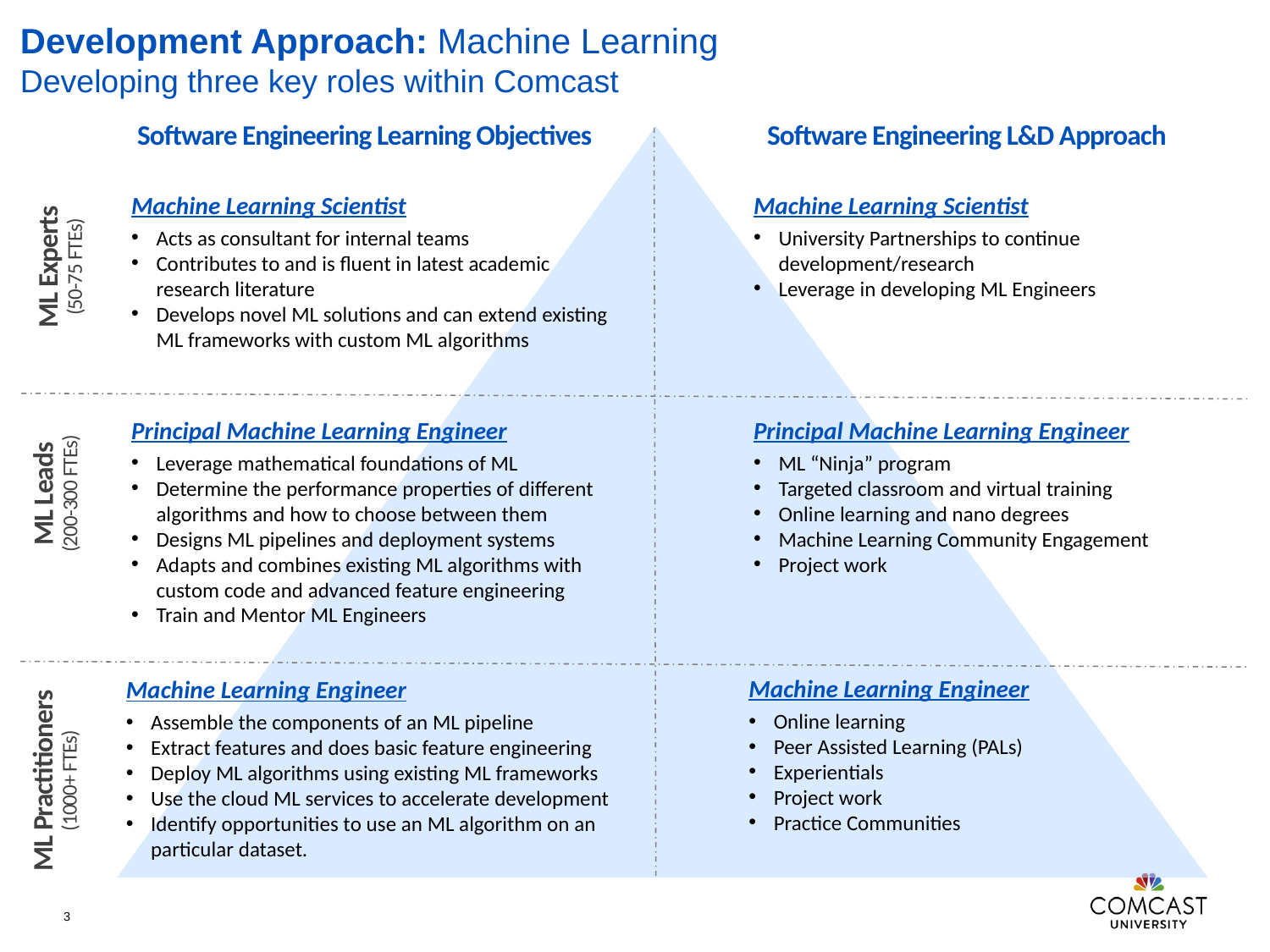

# Development Approach: Machine Learning Developing three key roles within Comcast
Software Engineering Learning Objectives
Software Engineering L&D Approach

Machine Learning Scientist
Acts as consultant for internal teams
Contributes to and is fluent in latest academic research literature
Develops novel ML solutions and can extend existing ML frameworks with custom ML algorithms
Machine Learning Scientist
University Partnerships to continue development/research
Leverage in developing ML Engineers
ML Experts
(50-75 FTEs)
Principal Machine Learning Engineer
Leverage mathematical foundations of ML
Determine the performance properties of different algorithms and how to choose between them
Designs ML pipelines and deployment systems
Adapts and combines existing ML algorithms with custom code and advanced feature engineering
Train and Mentor ML Engineers
Principal Machine Learning Engineer
ML “Ninja” program
Targeted classroom and virtual training
Online learning and nano degrees
Machine Learning Community Engagement
Project work
ML Leads
(200-300 FTEs)
Machine Learning Engineer
Online learning
Peer Assisted Learning (PALs)
Experientials
Project work
Practice Communities
Machine Learning Engineer
Assemble the components of an ML pipeline
Extract features and does basic feature engineering
Deploy ML algorithms using existing ML frameworks
Use the cloud ML services to accelerate development
Identify opportunities to use an ML algorithm on an particular dataset.
ML Practitioners
(1000+ FTEs)
3